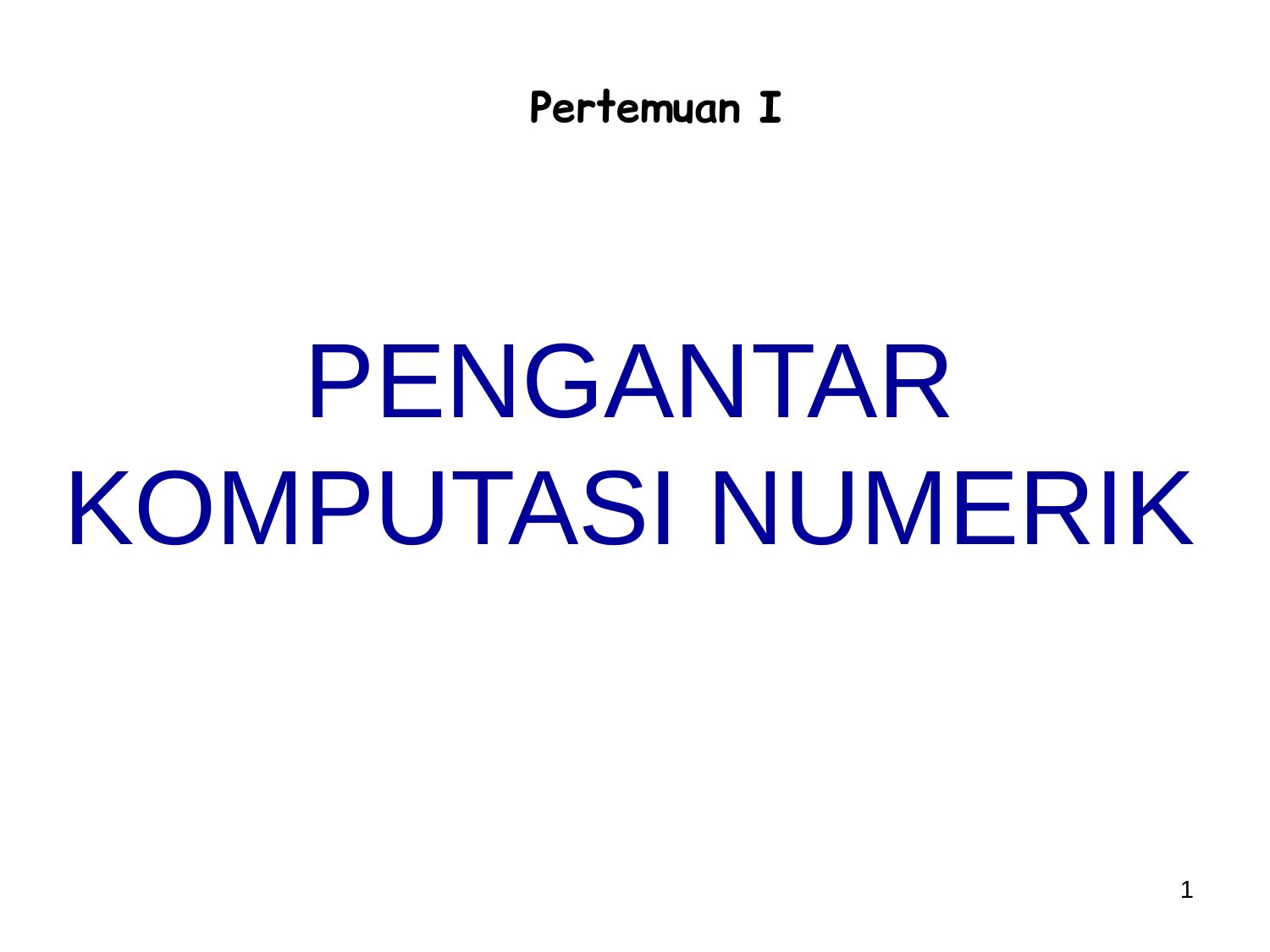

Pertemuan I
# PENGANTAR KOMPUTASI NUMERIK
1